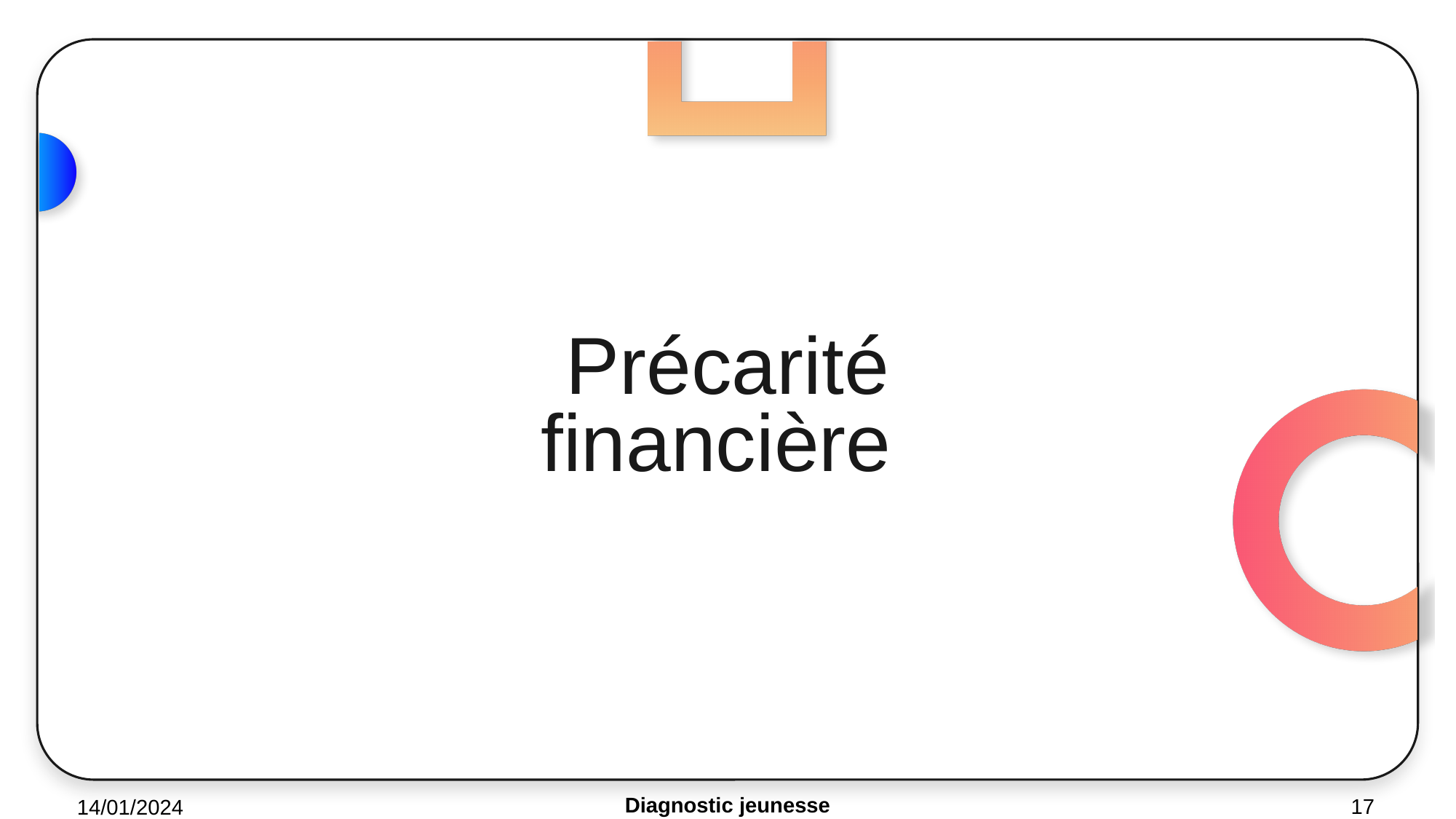

# Précarité financière
Diagnostic jeunesse
17
14/01/2024